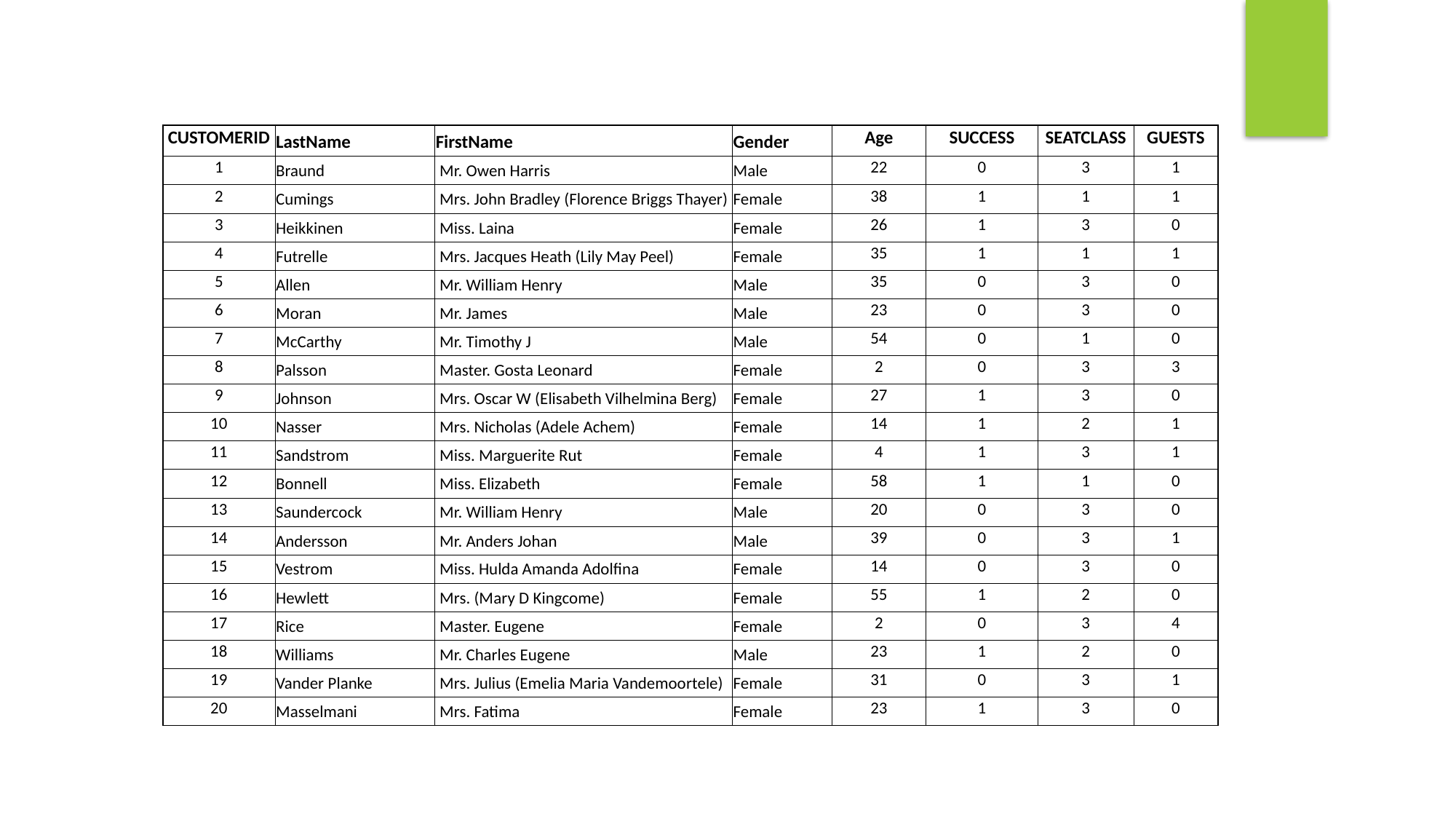

| CUSTOMERID | LastName | FirstName | Gender | Age | SUCCESS | SEATCLASS | GUESTS |
| --- | --- | --- | --- | --- | --- | --- | --- |
| 1 | Braund | Mr. Owen Harris | Male | 22 | 0 | 3 | 1 |
| 2 | Cumings | Mrs. John Bradley (Florence Briggs Thayer) | Female | 38 | 1 | 1 | 1 |
| 3 | Heikkinen | Miss. Laina | Female | 26 | 1 | 3 | 0 |
| 4 | Futrelle | Mrs. Jacques Heath (Lily May Peel) | Female | 35 | 1 | 1 | 1 |
| 5 | Allen | Mr. William Henry | Male | 35 | 0 | 3 | 0 |
| 6 | Moran | Mr. James | Male | 23 | 0 | 3 | 0 |
| 7 | McCarthy | Mr. Timothy J | Male | 54 | 0 | 1 | 0 |
| 8 | Palsson | Master. Gosta Leonard | Female | 2 | 0 | 3 | 3 |
| 9 | Johnson | Mrs. Oscar W (Elisabeth Vilhelmina Berg) | Female | 27 | 1 | 3 | 0 |
| 10 | Nasser | Mrs. Nicholas (Adele Achem) | Female | 14 | 1 | 2 | 1 |
| 11 | Sandstrom | Miss. Marguerite Rut | Female | 4 | 1 | 3 | 1 |
| 12 | Bonnell | Miss. Elizabeth | Female | 58 | 1 | 1 | 0 |
| 13 | Saundercock | Mr. William Henry | Male | 20 | 0 | 3 | 0 |
| 14 | Andersson | Mr. Anders Johan | Male | 39 | 0 | 3 | 1 |
| 15 | Vestrom | Miss. Hulda Amanda Adolfina | Female | 14 | 0 | 3 | 0 |
| 16 | Hewlett | Mrs. (Mary D Kingcome) | Female | 55 | 1 | 2 | 0 |
| 17 | Rice | Master. Eugene | Female | 2 | 0 | 3 | 4 |
| 18 | Williams | Mr. Charles Eugene | Male | 23 | 1 | 2 | 0 |
| 19 | Vander Planke | Mrs. Julius (Emelia Maria Vandemoortele) | Female | 31 | 0 | 3 | 1 |
| 20 | Masselmani | Mrs. Fatima | Female | 23 | 1 | 3 | 0 |